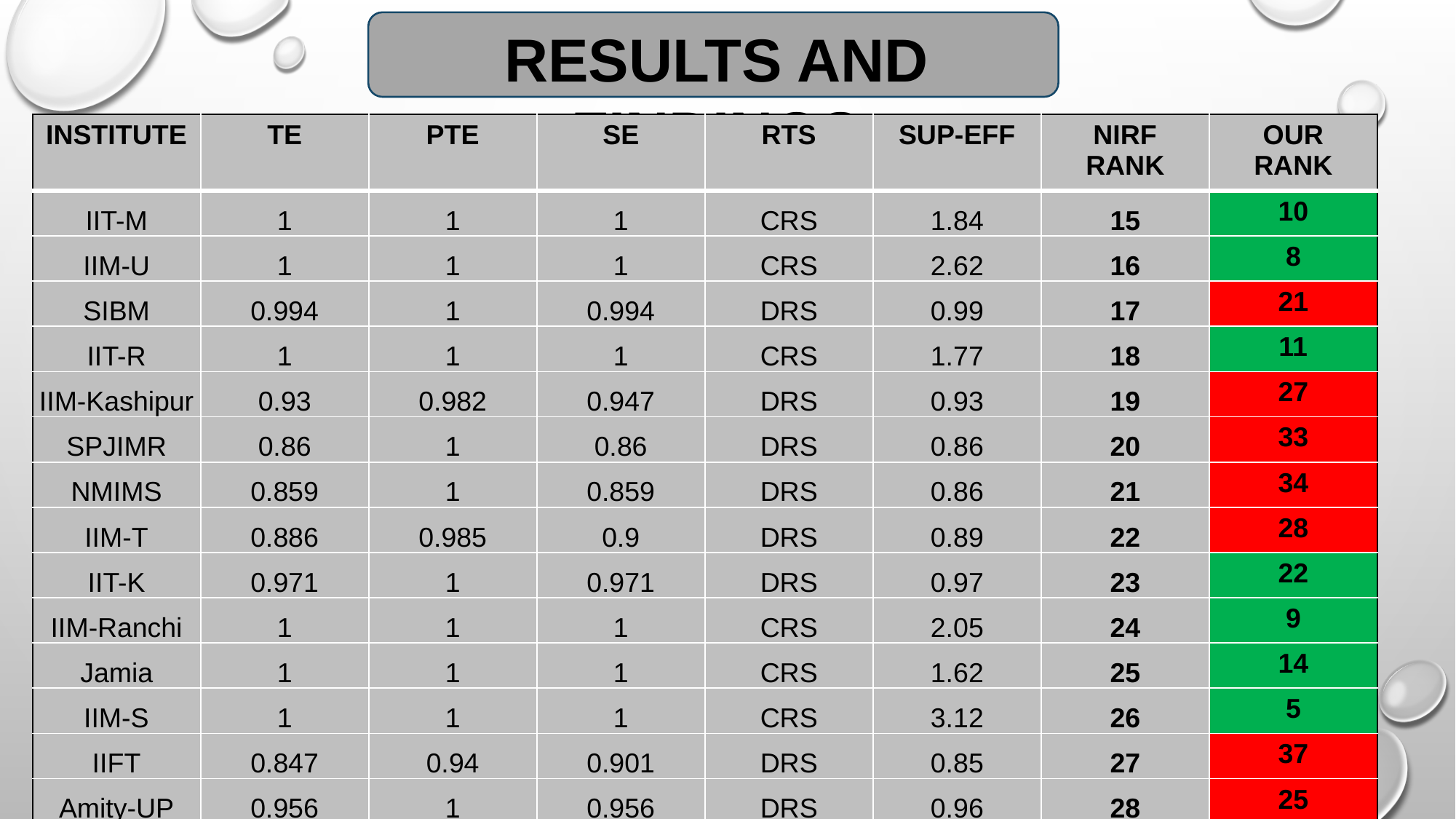

RESULTS AND FINDINGS
| INSTITUTE | TE | PTE | SE | RTS | SUP-EFF | NIRF RANK | OUR RANK |
| --- | --- | --- | --- | --- | --- | --- | --- |
| IIT-M | 1 | 1 | 1 | CRS | 1.84 | 15 | 10 |
| IIM-U | 1 | 1 | 1 | CRS | 2.62 | 16 | 8 |
| SIBM | 0.994 | 1 | 0.994 | DRS | 0.99 | 17 | 21 |
| IIT-R | 1 | 1 | 1 | CRS | 1.77 | 18 | 11 |
| IIM-Kashipur | 0.93 | 0.982 | 0.947 | DRS | 0.93 | 19 | 27 |
| SPJIMR | 0.86 | 1 | 0.86 | DRS | 0.86 | 20 | 33 |
| NMIMS | 0.859 | 1 | 0.859 | DRS | 0.86 | 21 | 34 |
| IIM-T | 0.886 | 0.985 | 0.9 | DRS | 0.89 | 22 | 28 |
| IIT-K | 0.971 | 1 | 0.971 | DRS | 0.97 | 23 | 22 |
| IIM-Ranchi | 1 | 1 | 1 | CRS | 2.05 | 24 | 9 |
| Jamia | 1 | 1 | 1 | CRS | 1.62 | 25 | 14 |
| IIM-S | 1 | 1 | 1 | CRS | 3.12 | 26 | 5 |
| IIFT | 0.847 | 0.94 | 0.901 | DRS | 0.85 | 27 | 37 |
| Amity-UP | 0.956 | 1 | 0.956 | DRS | 0.96 | 28 | 25 |